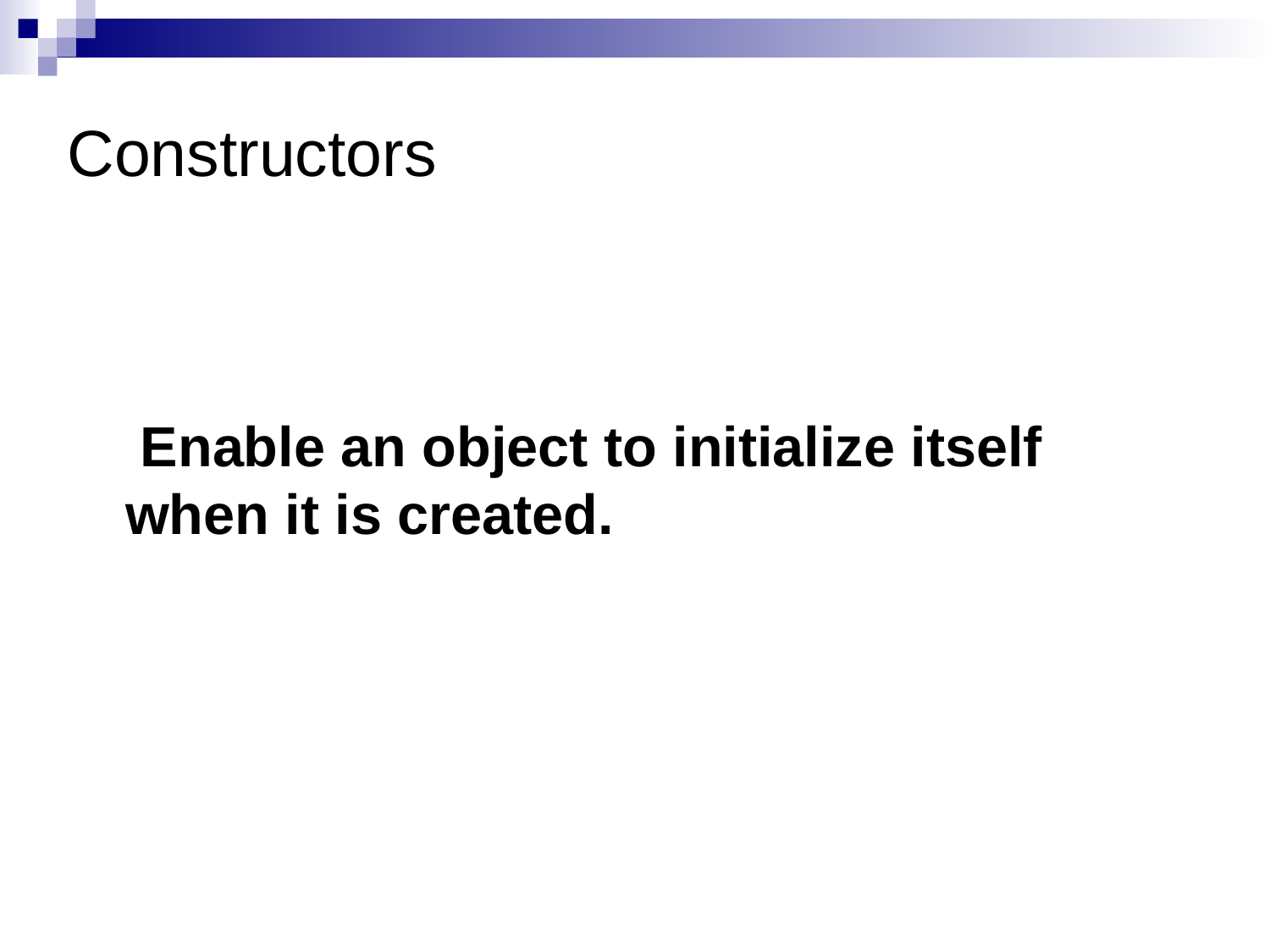

Constructors

    Enable an object to initialize itself when it is created.